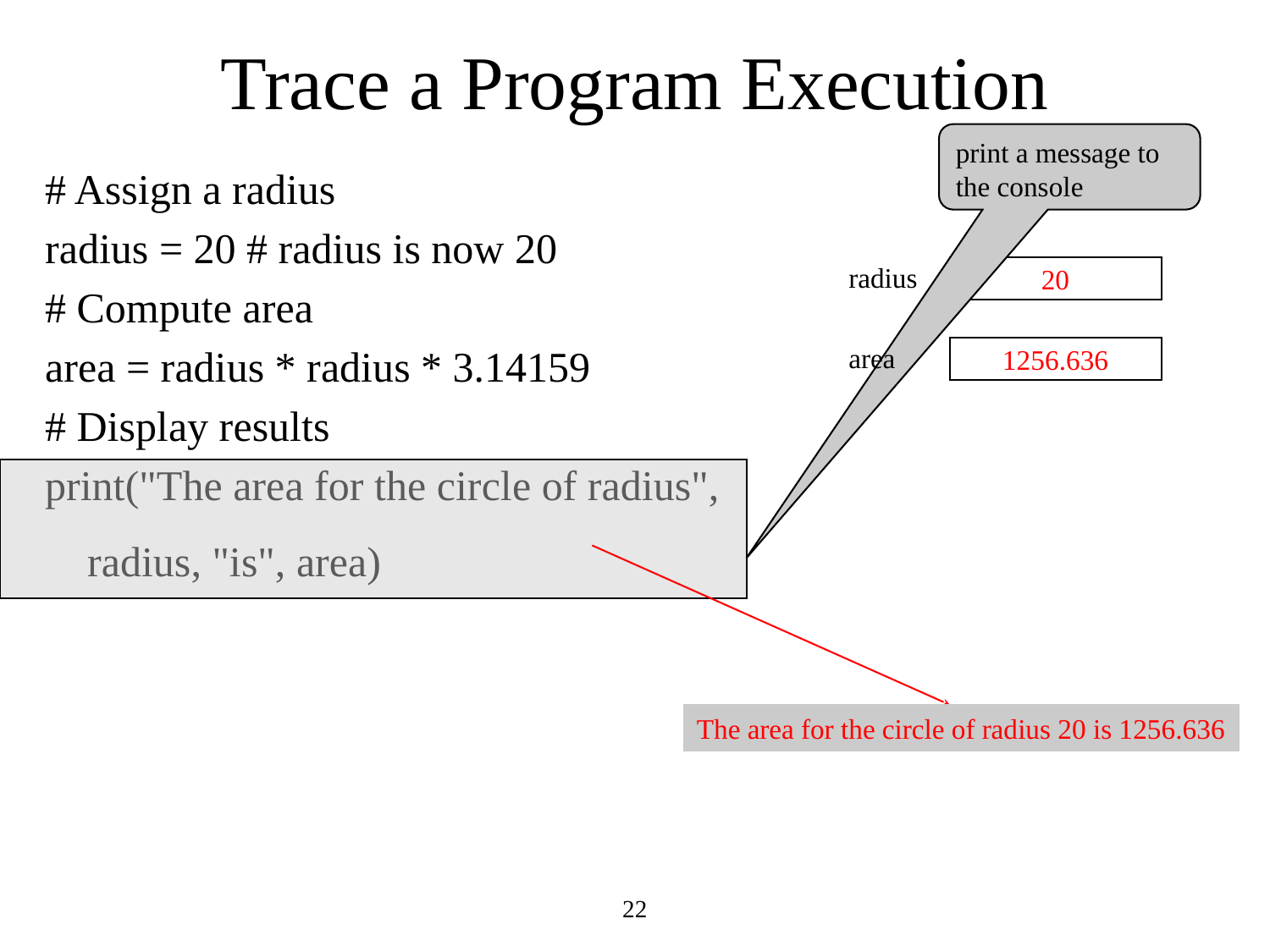

# Trace a Program Execution
print a message to the console
# Assign a radius
radius = 20 # radius is now 20
# Compute area
area = radius * radius * 3.14159
# Display results
print("The area for the circle of radius",
    radius, "is", area)
radius
20
area
1256.636

The area for the circle of radius 20 is 1256.636
22